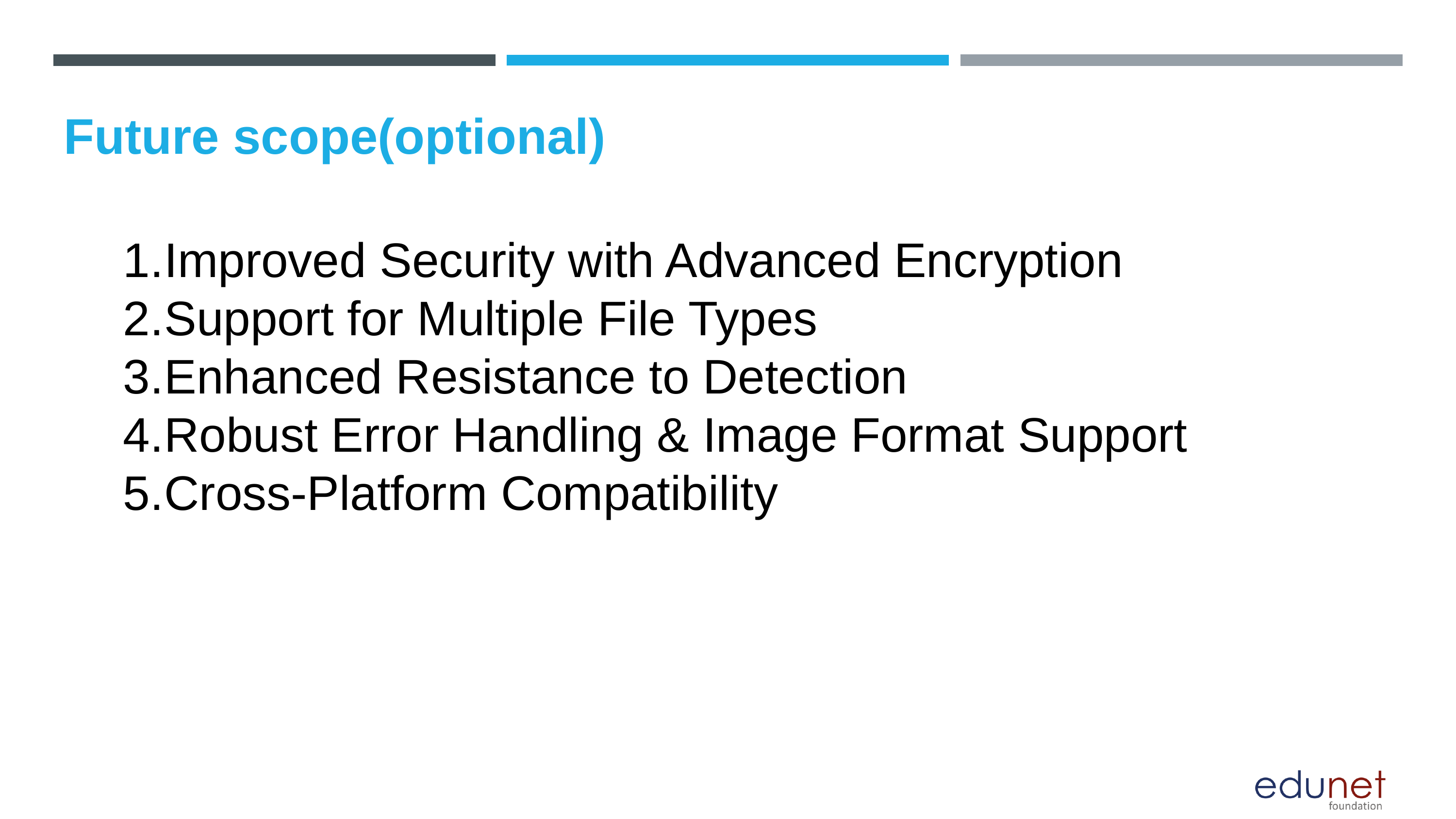

Future scope(optional)
Improved Security with Advanced Encryption
Support for Multiple File Types
Enhanced Resistance to Detection
Robust Error Handling & Image Format Support
Cross-Platform Compatibility